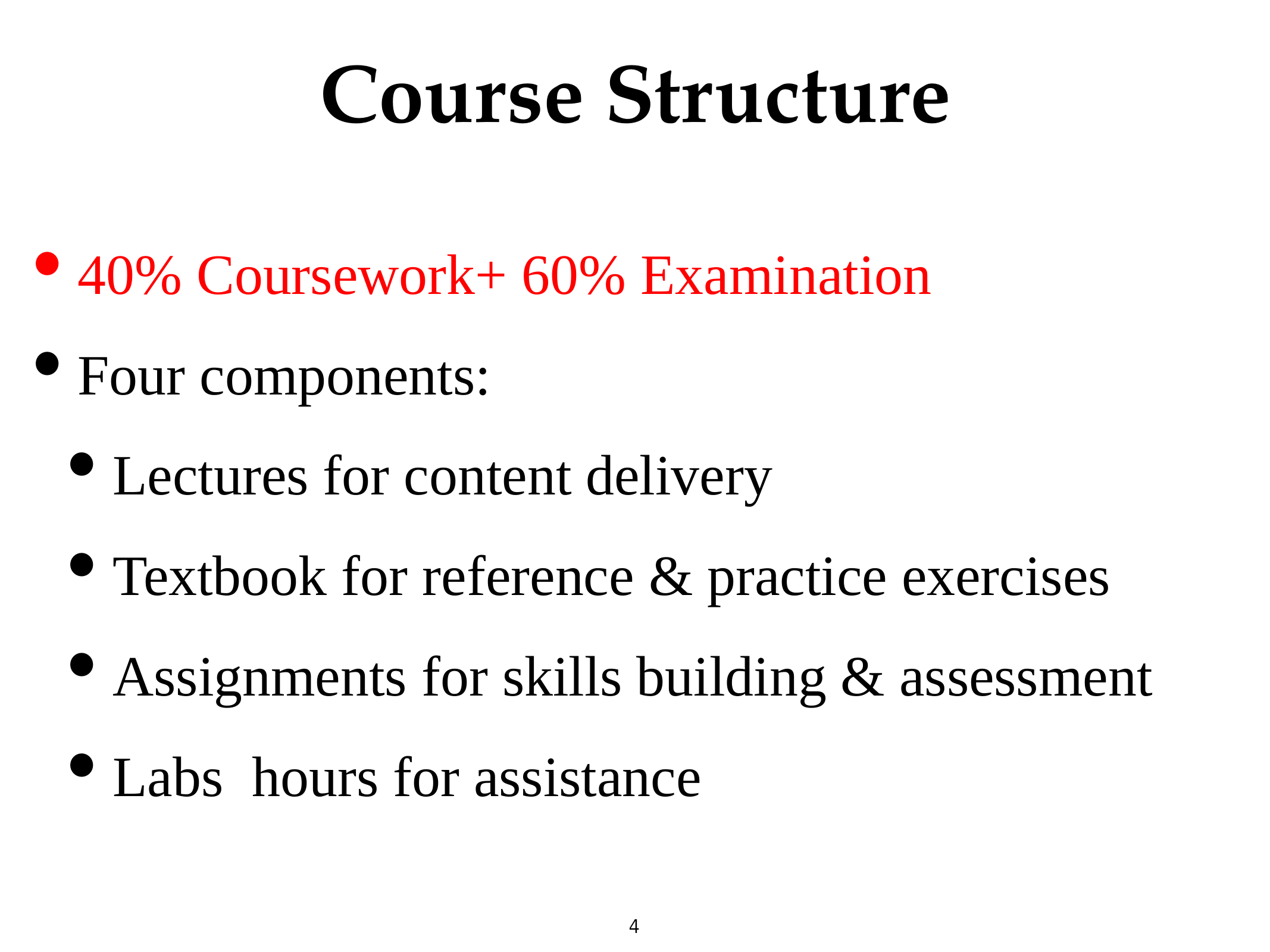

# Course Structure
40% Coursework+ 60% Examination
Four components:
Lectures for content delivery
Textbook for reference & practice exercises
Assignments for skills building & assessment
Labs  hours for assistance
4